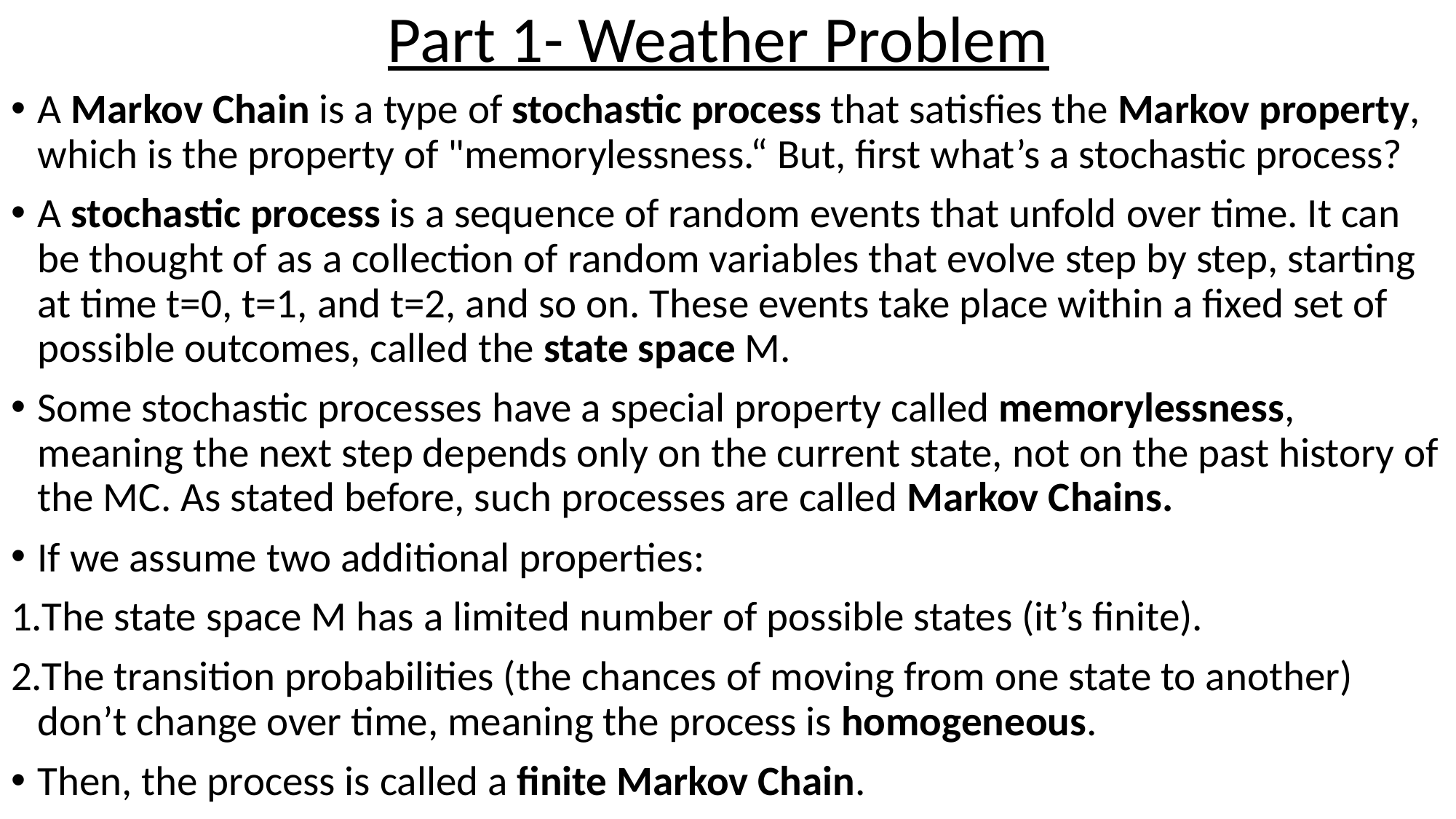

# Part 1- Weather Problem
A Markov Chain is a type of stochastic process that satisfies the Markov property, which is the property of "memorylessness.“ But, first what’s a stochastic process?
A stochastic process is a sequence of random events that unfold over time. It can be thought of as a collection of random variables that evolve step by step, starting at time t=0, t=1, and t=2, and so on. These events take place within a fixed set of possible outcomes, called the state space M.
Some stochastic processes have a special property called memorylessness, meaning the next step depends only on the current state, not on the past history of the MC. As stated before, such processes are called Markov Chains.
If we assume two additional properties:
The state space M has a limited number of possible states (it’s finite).
The transition probabilities (the chances of moving from one state to another) don’t change over time, meaning the process is homogeneous.
Then, the process is called a finite Markov Chain.